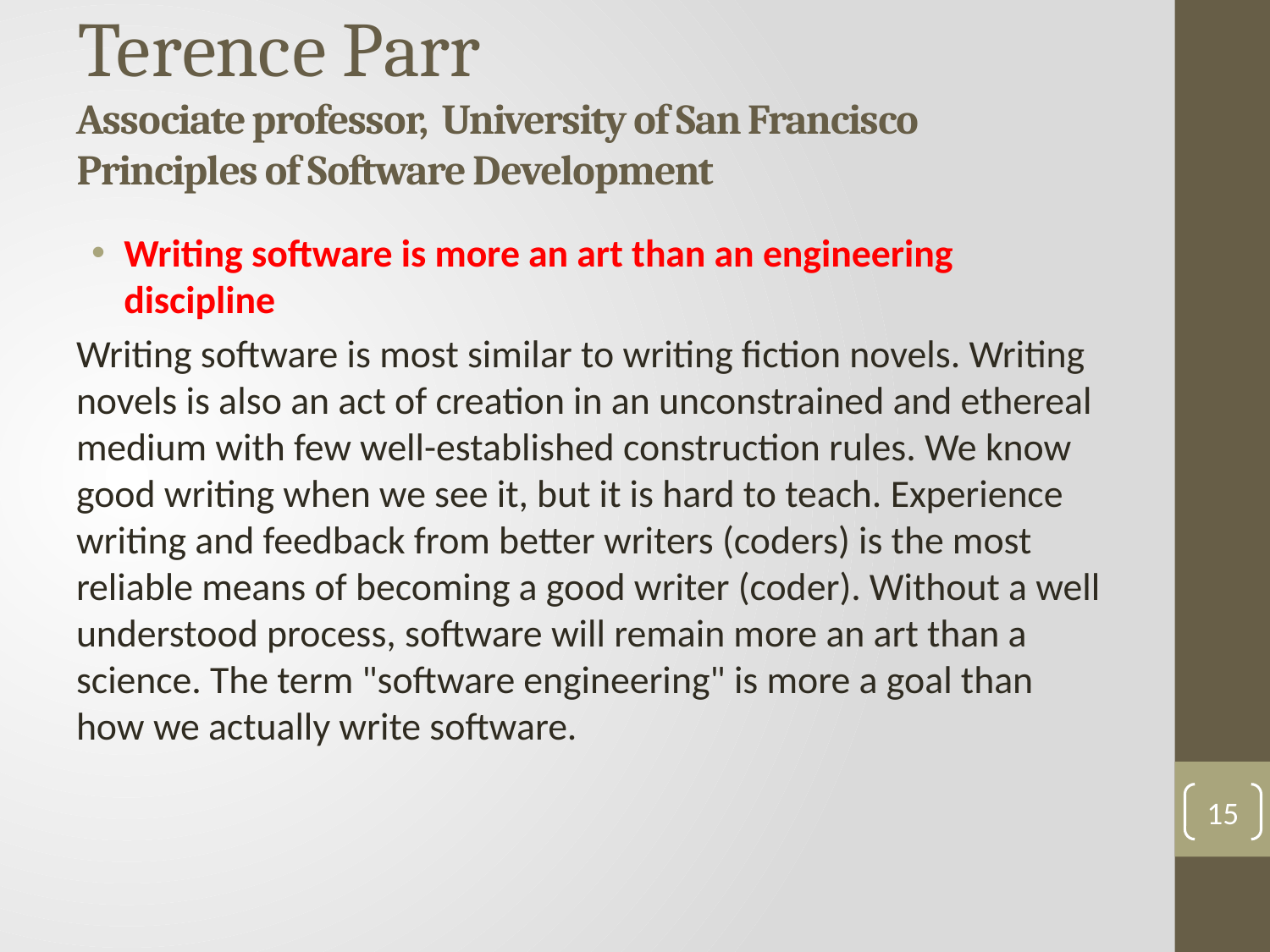

# Terence Parr Associate professor,  University of San Francisco Principles of Software Development
Writing software is more an art than an engineering discipline
Writing software is most similar to writing fiction novels. Writing novels is also an act of creation in an unconstrained and ethereal medium with few well-established construction rules. We know good writing when we see it, but it is hard to teach. Experience writing and feedback from better writers (coders) is the most reliable means of becoming a good writer (coder). Without a well understood process, software will remain more an art than a science. The term "software engineering" is more a goal than how we actually write software.

15